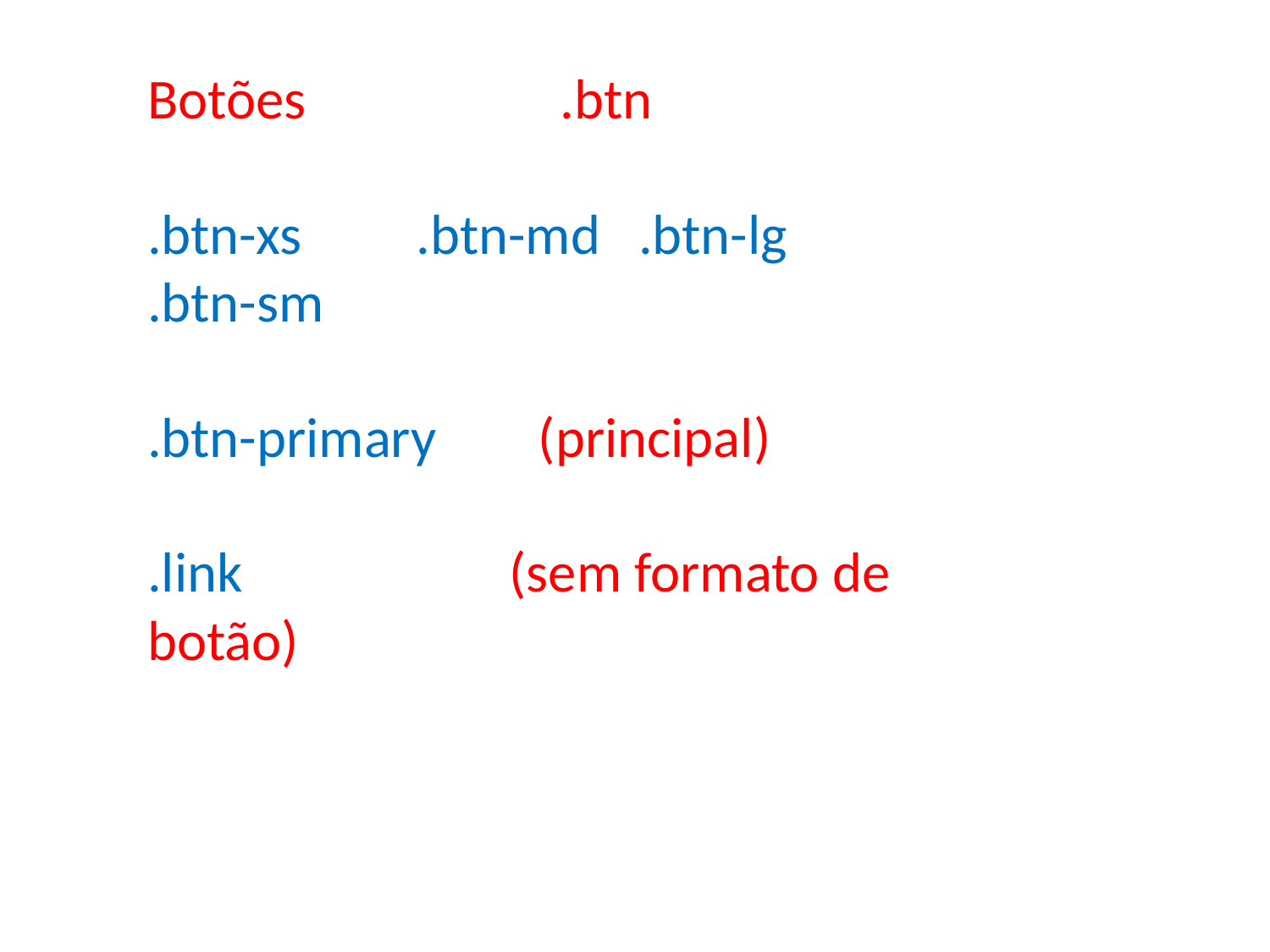

Botões                    .btn

.btn-xs         .btn-md   .btn-lg
.btn-sm

.btn-primary        (principal)

.link                     (sem formato de botão)